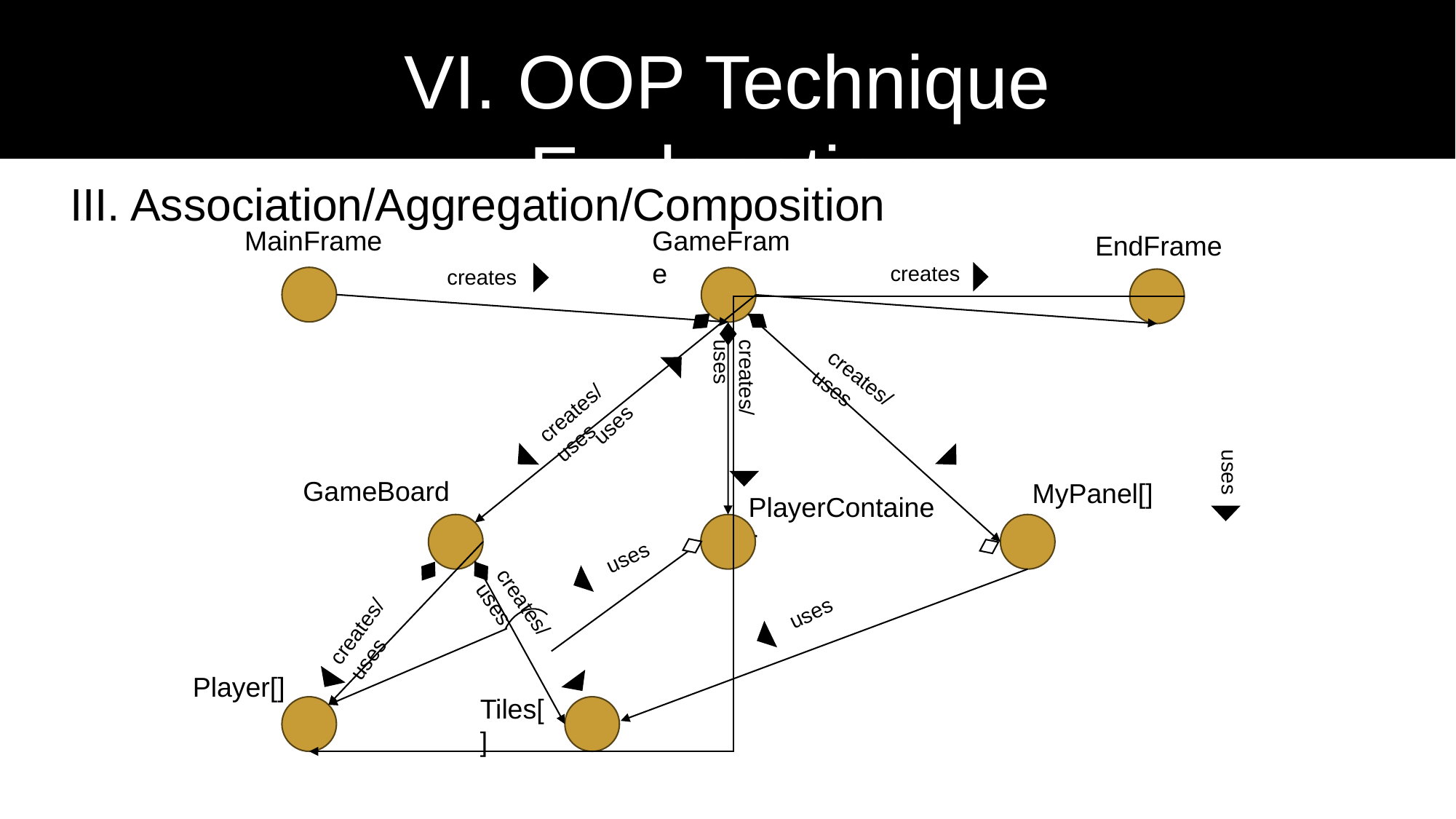

VI. OOP Technique Explanation
III. Association/Aggregation/Composition
MainFrame
GameFrame
EndFrame
creates
creates

creates/uses
creates/uses
creates/uses
uses

uses
GameBoard
MyPanel[]

PlayerContainer

uses

uses
creates/uses
creates/uses

Player[]

Tiles[]